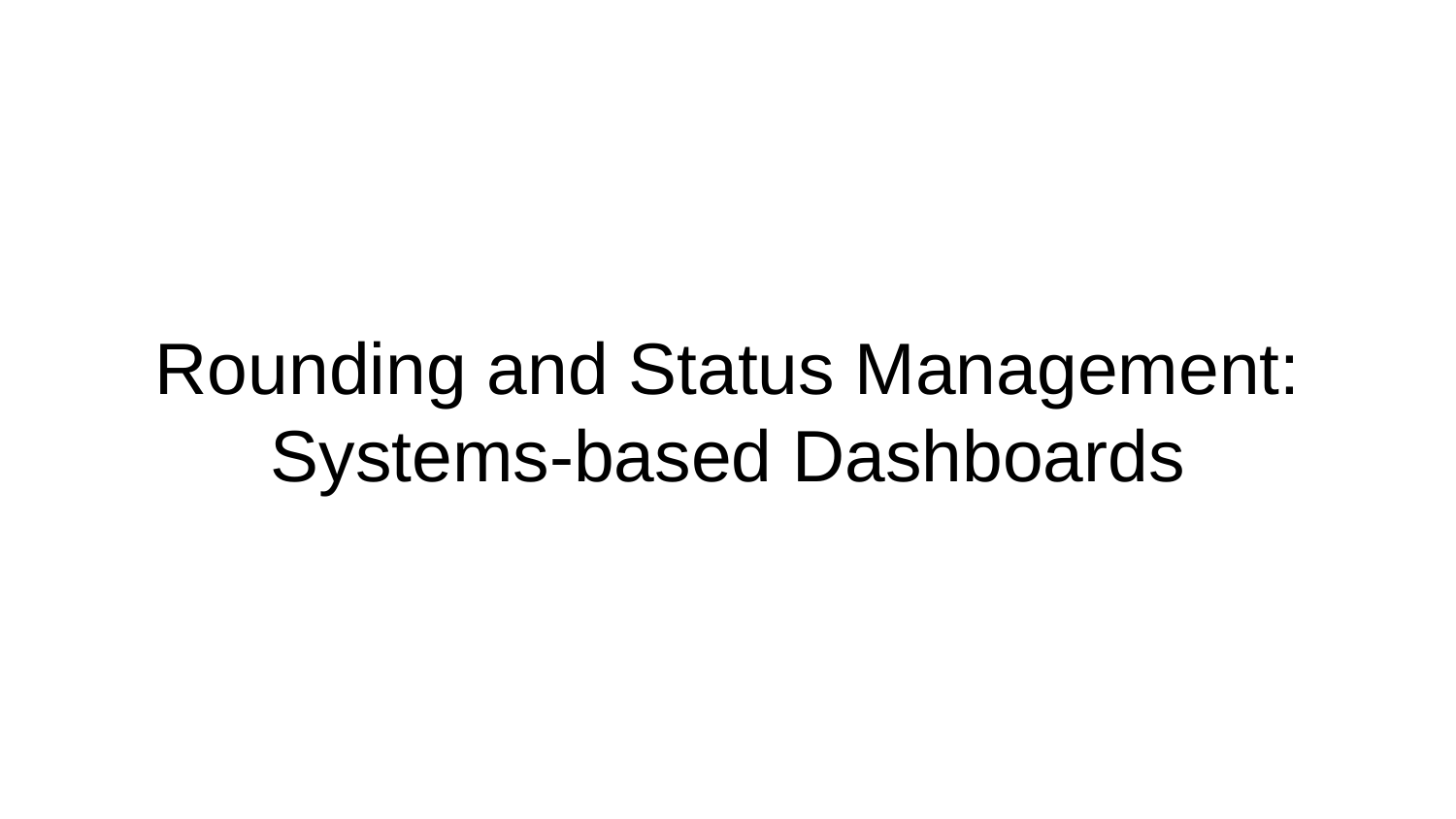

# Rounding and Status Management:
Systems-based Dashboards